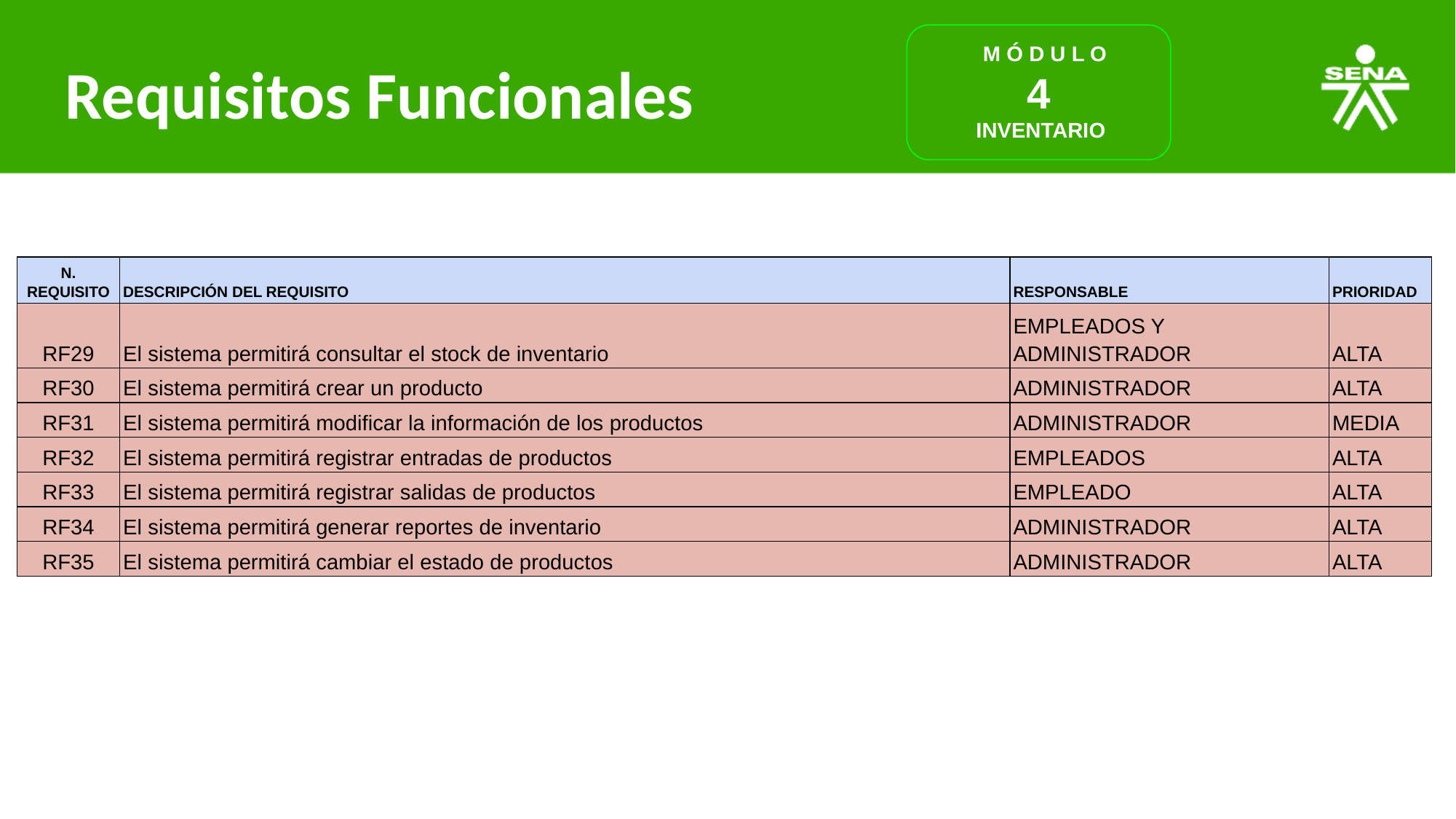

# Requisitos Funcionales

             M Ó D U L O
                 4
                         INVENTARIO

| N. REQUISITO | DESCRIPCIÓN DEL REQUISITO | RESPONSABLE | PRIORIDAD |
| --- | --- | --- | --- |
| RF29 | El sistema permitirá consultar el stock de inventario | EMPLEADOS Y ADMINISTRADOR | ALTA |
| RF30 | El sistema permitirá crear un producto | ADMINISTRADOR | ALTA |
| RF31 | El sistema permitirá modificar la información de los productos | ADMINISTRADOR | MEDIA |
| RF32 | El sistema permitirá registrar entradas de productos | EMPLEADOS | ALTA |
| RF33 | El sistema permitirá registrar salidas de productos | EMPLEADO | ALTA |
| RF34 | El sistema permitirá generar reportes de inventario | ADMINISTRADOR | ALTA |
| RF35 | El sistema permitirá cambiar el estado de productos | ADMINISTRADOR | ALTA |